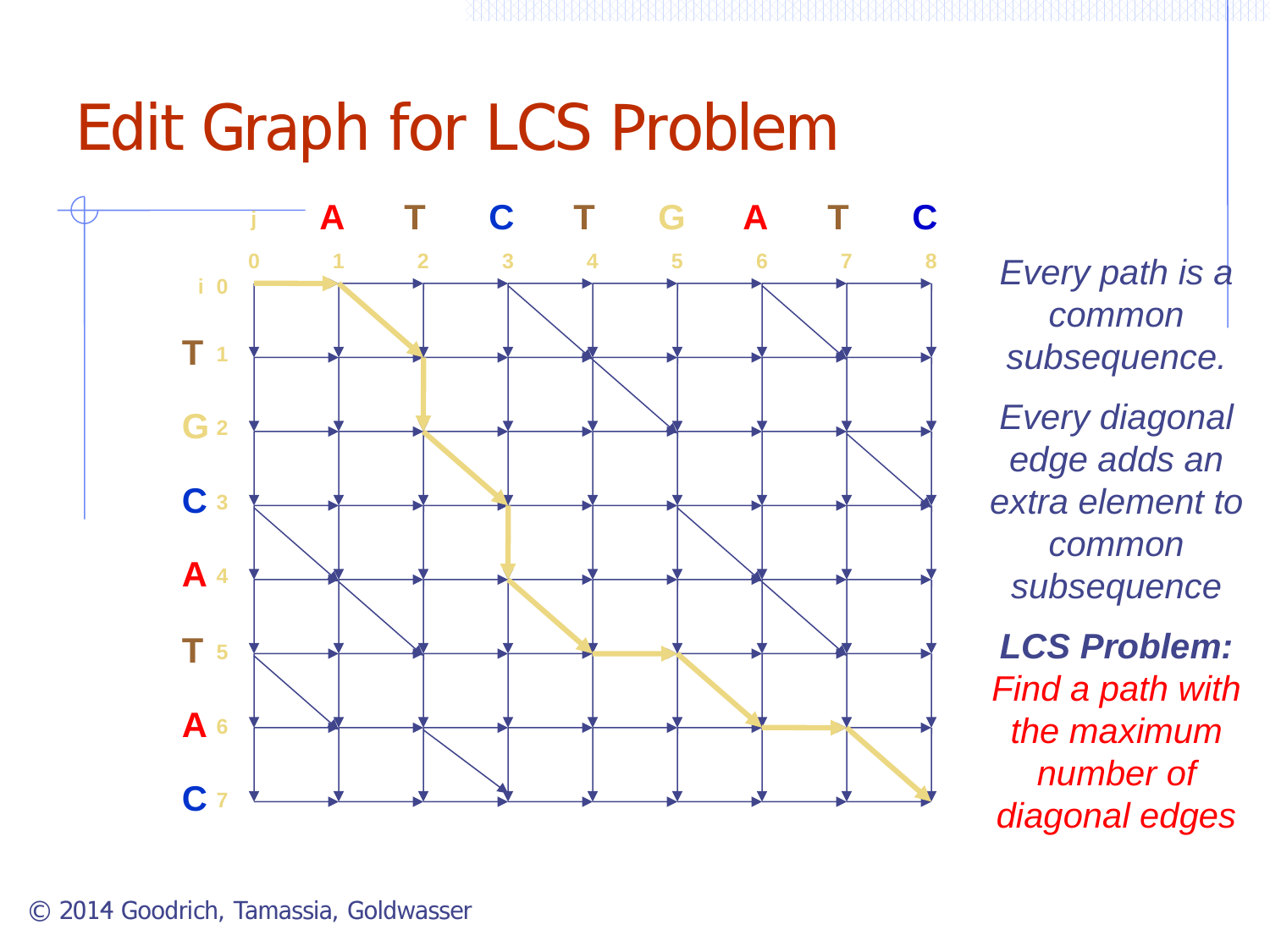

# Edit Graph for LCS Problem
A
T
C
T
G
A
T
C
j
0
1
2
3
4
5
6
7
8
Every path is a common subsequence.
Every diagonal edge adds an extra element to common subsequence
LCS Problem: Find a path with the maximum number of diagonal edges
i
0

T
1

G
2

C
3

A
4

T
5

A
6

C
7